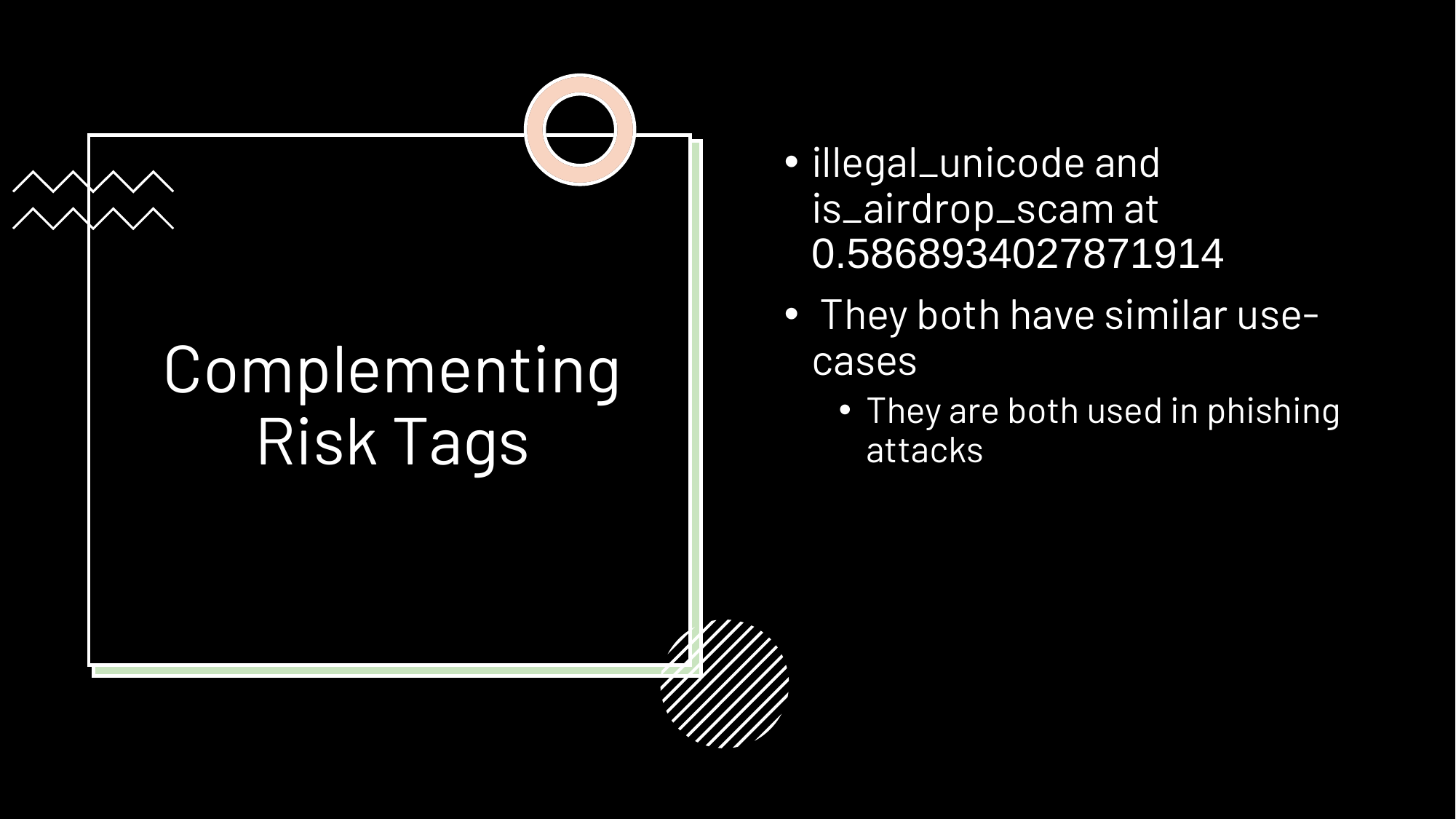

illegal_unicode and is_airdrop_scam at 0.5868934027871914
 They both have similar use-cases
They are both used in phishing attacks

# Complementing Risk Tags